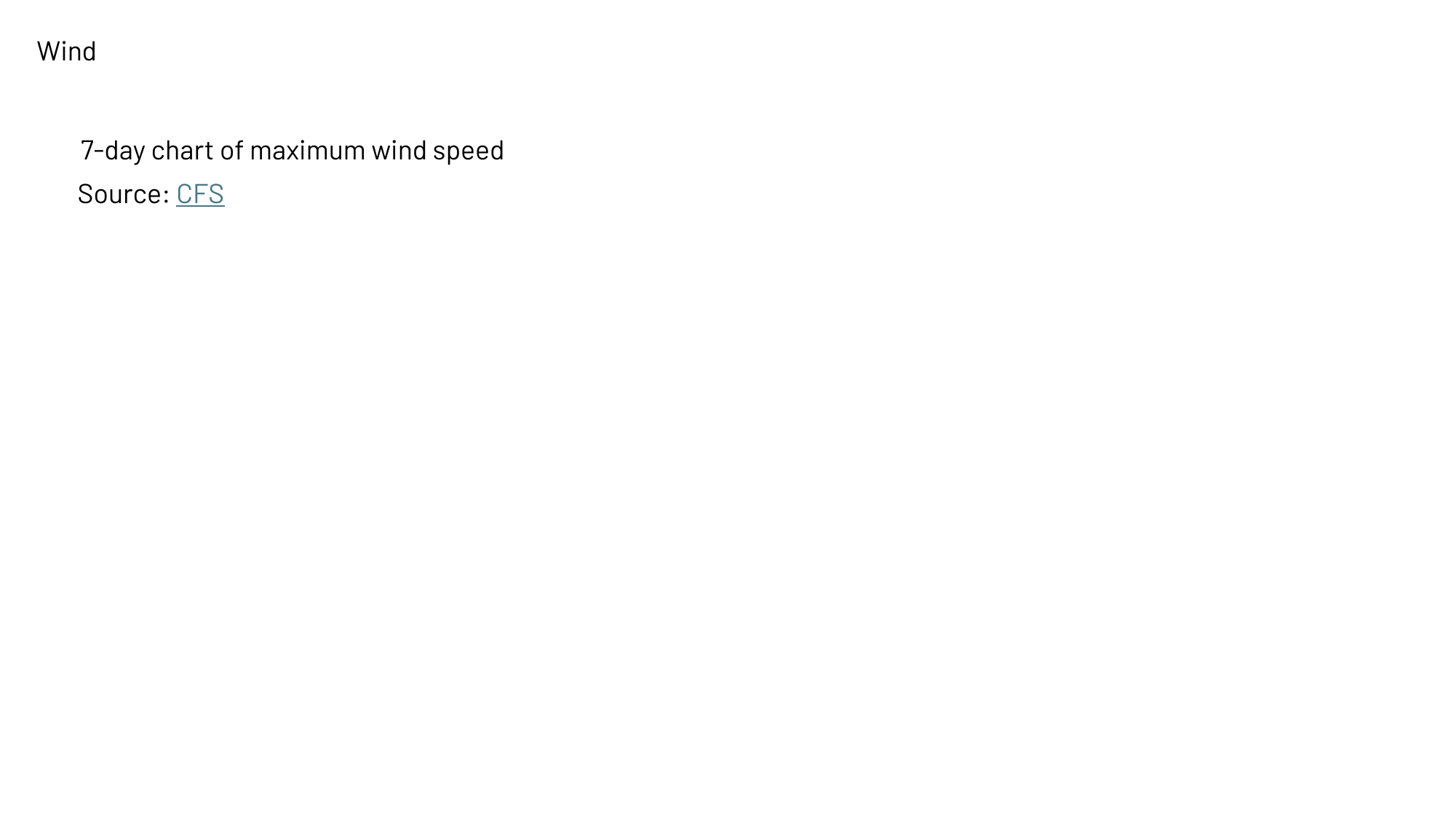

Wind
7-day chart of maximum wind speed
Source: CFS